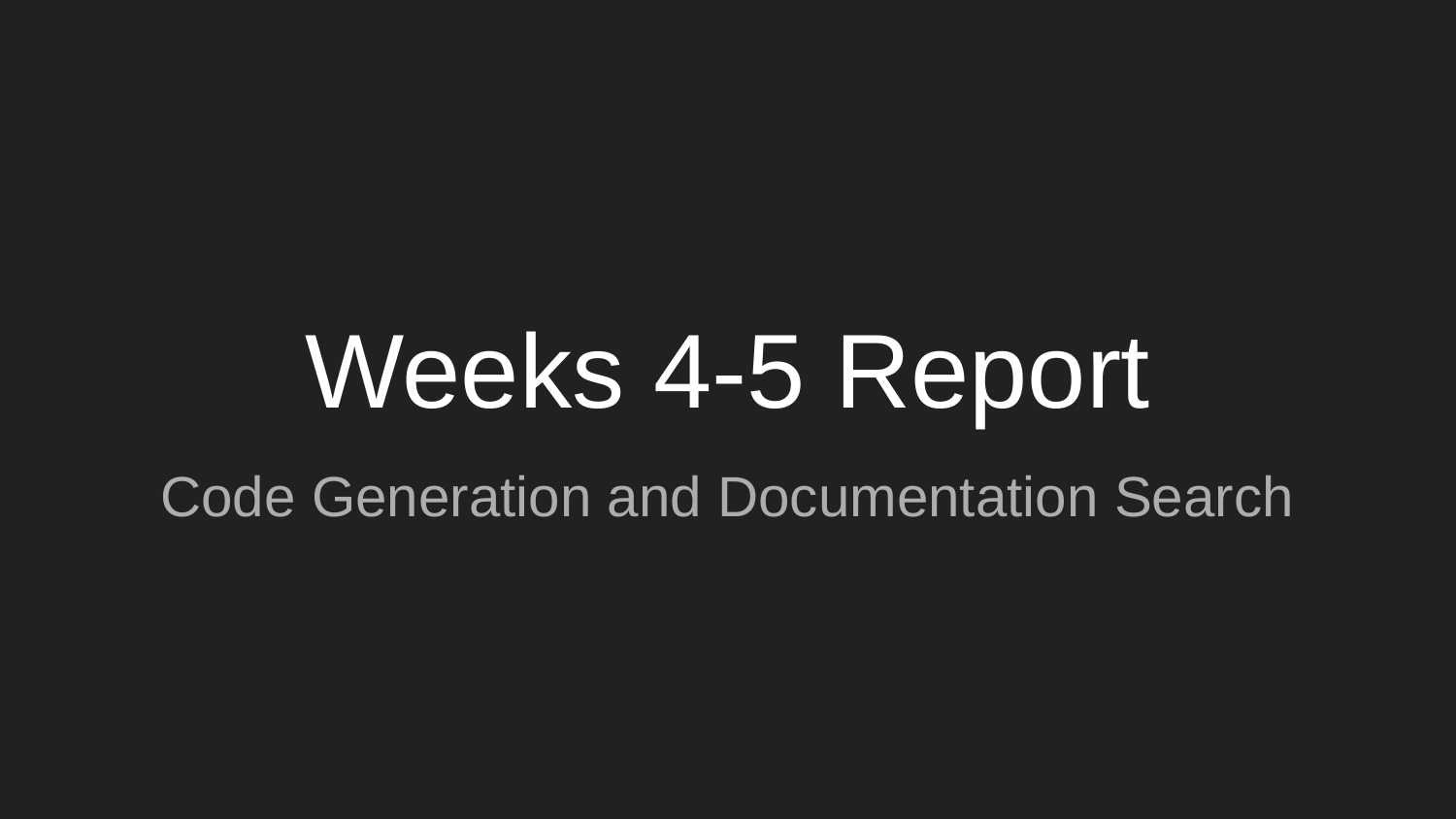

# Weeks 4-5 Report
Code Generation and Documentation Search